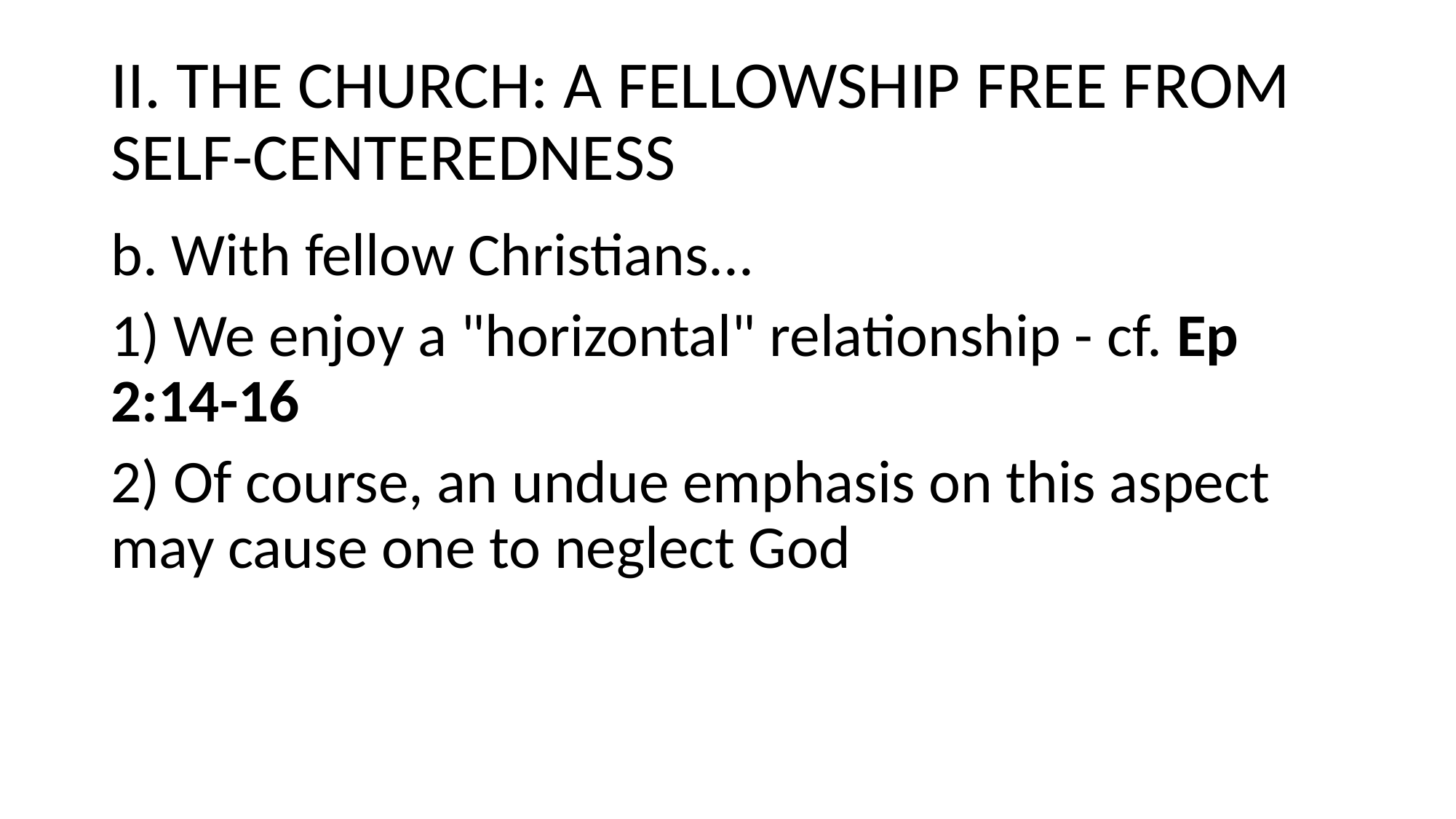

# II. THE CHURCH: A FELLOWSHIP FREE FROM SELF-CENTEREDNESS
b. With fellow Christians...
1) We enjoy a "horizontal" relationship - cf. Ep 2:14-16
2) Of course, an undue emphasis on this aspect may cause one to neglect God